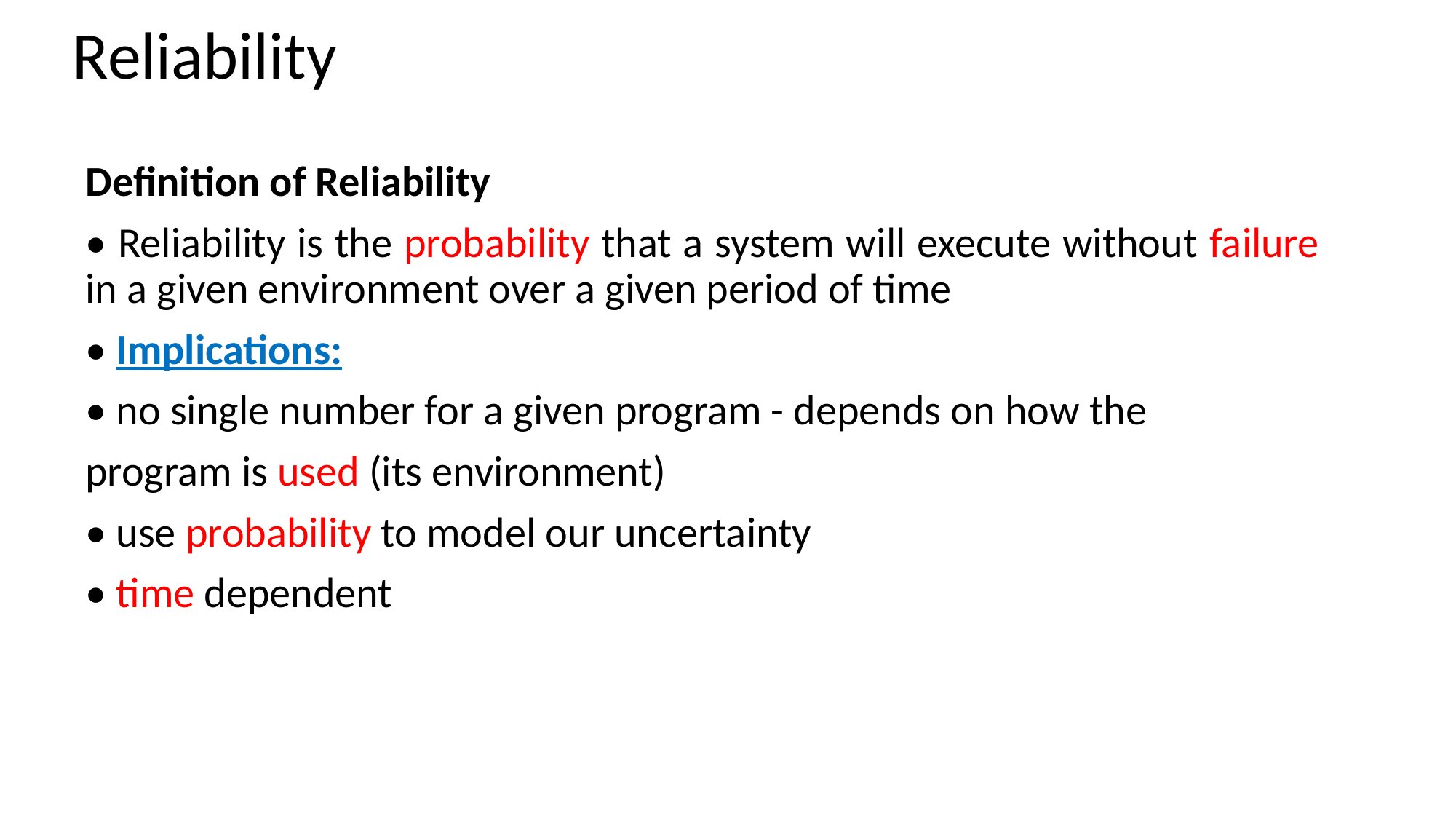

# Reliability
Definition of Reliability
• Reliability is the probability that a system will execute without failure in a given environment over a given period of time
• Implications:
• no single number for a given program - depends on how the
program is used (its environment)
• use probability to model our uncertainty
• time dependent